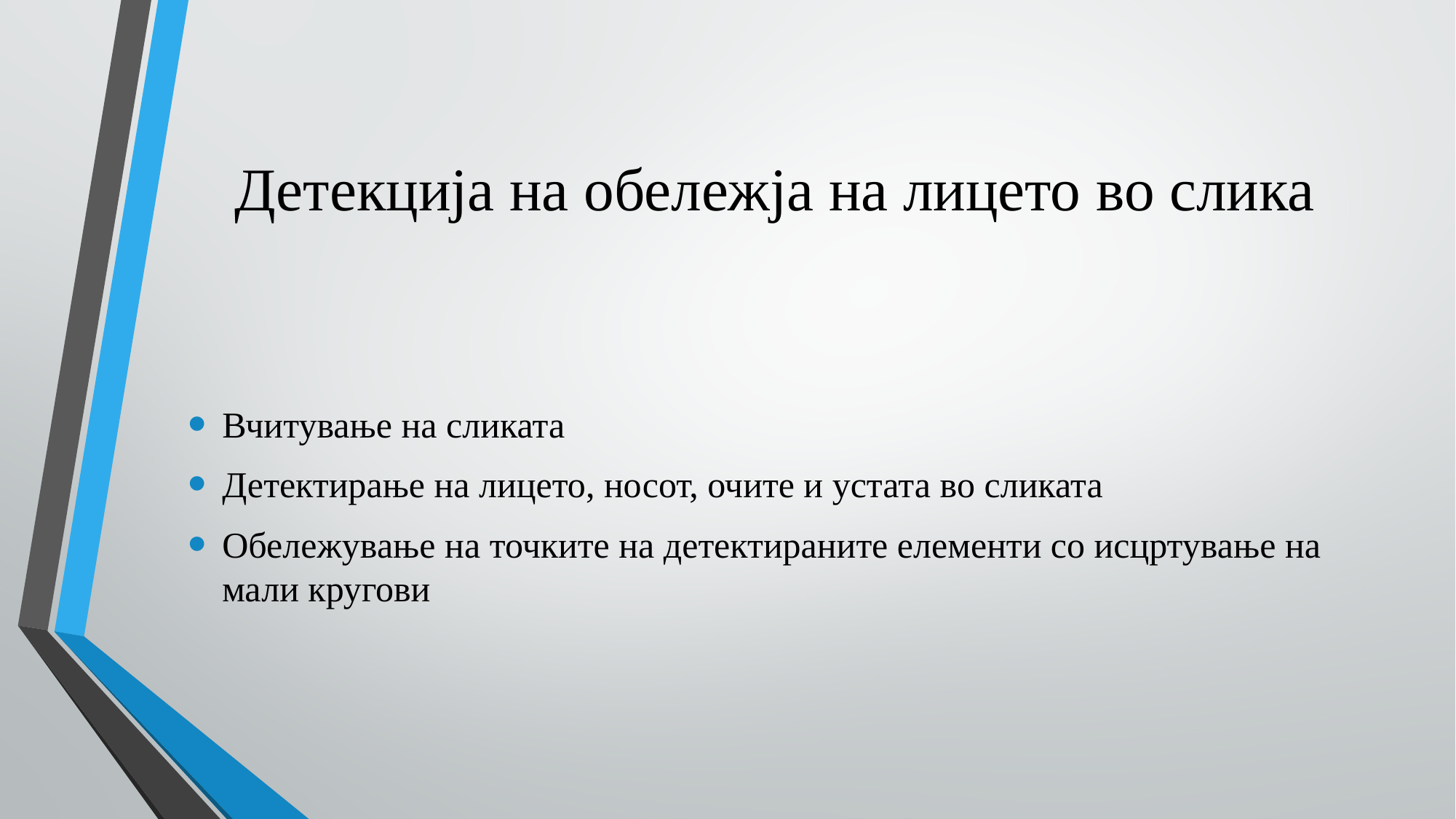

# Детекција на обележја на лицето во слика
Вчитување на сликата
Детектирање на лицето, носот, очите и устата во сликата
Обележување на точките на детектираните елементи со исцртување на мали кругови